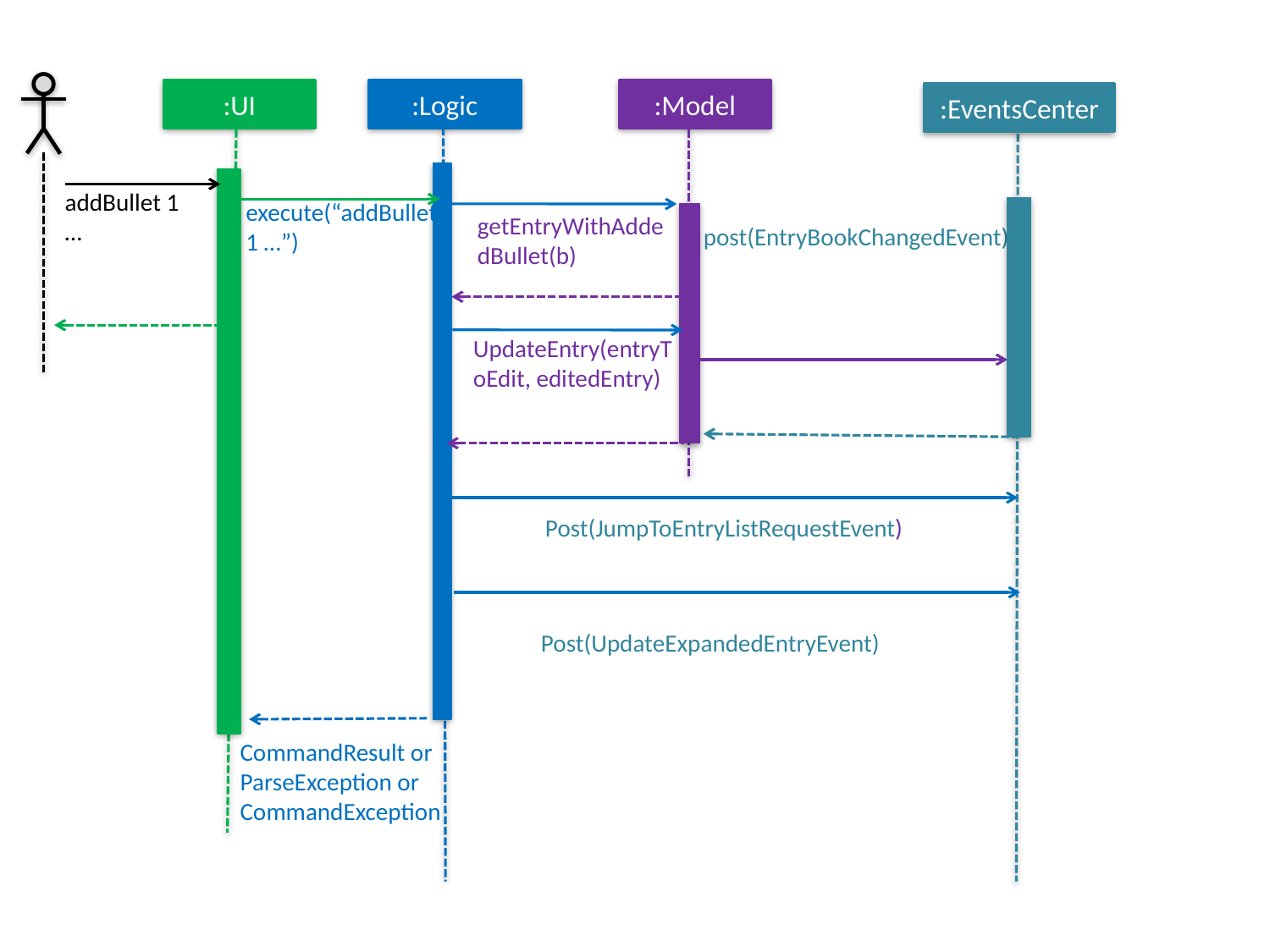

:Logic
:UI
:Model
:EventsCenter

addBullet 1 …
execute(“addBullet 1 …”)

getEntryWithAddedBullet(b)
post(EntryBookChangedEvent)
UpdateEntry(entryToEdit, editedEntry)
Post(JumpToEntryListRequestEvent)
Post(UpdateExpandedEntryEvent)
CommandResult or ParseException or CommandException